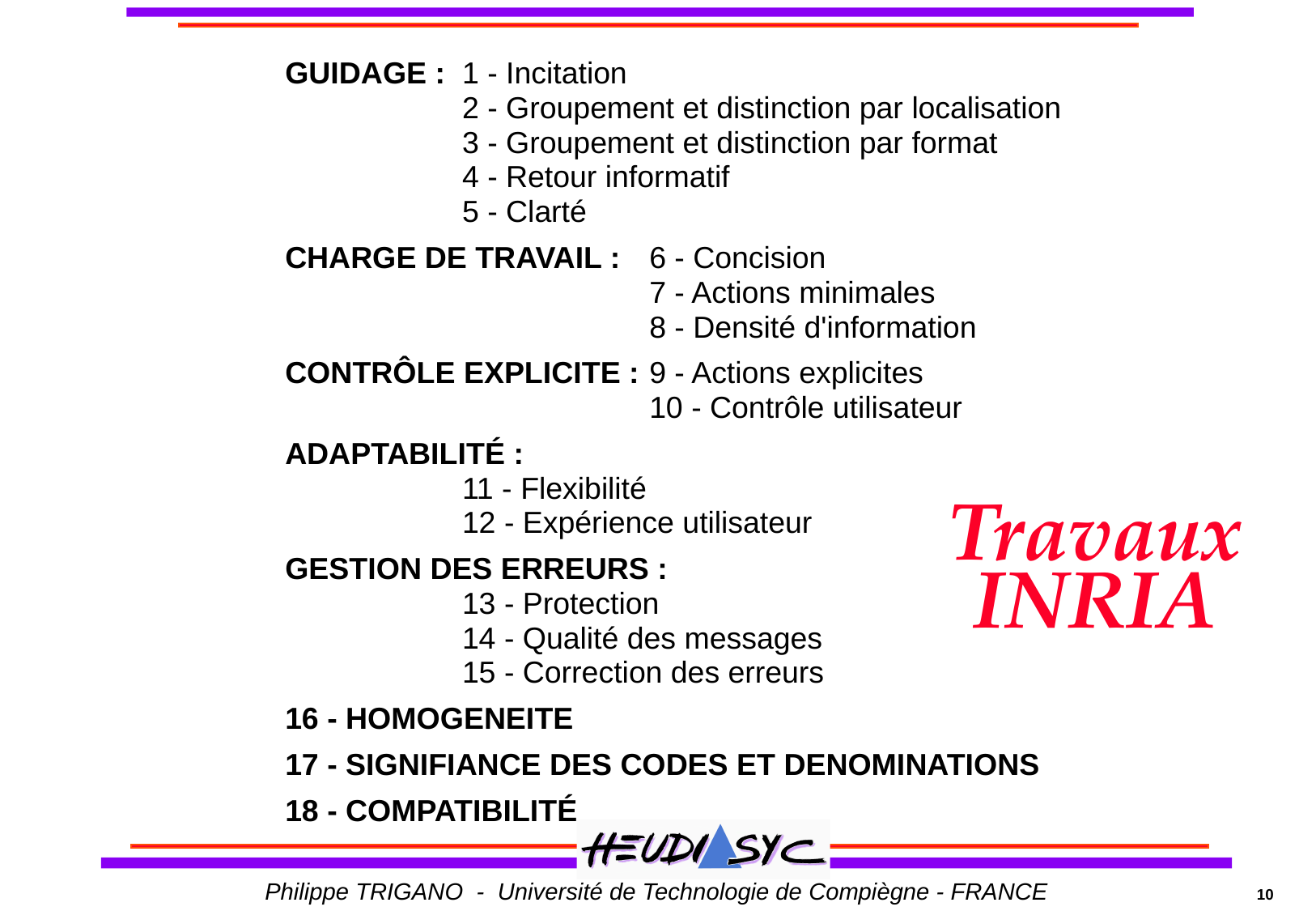

GUIDAGE : 	1 - Incitation
	2 - Groupement et distinction par localisation
	3 - Groupement et distinction par format
	4 - Retour informatif
	5 - Clarté

CHARGE DE TRAVAIL :	6 - Concision
			7 - Actions minimales
			8 - Densité d'information

CONTRÔLE EXPLICITE :	9 - Actions explicites
			10 - Contrôle utilisateur

ADAPTABILITÉ :
	11 - Flexibilité
	12 - Expérience utilisateur

GESTION DES ERREURS :
	13 - Protection
	14 - Qualité des messages
	15 - Correction des erreurs

16 - HOMOGENEITE

17 - SIGNIFIANCE DES CODES ET DENOMINATIONS

18 - COMPATIBILITÉ
# Travaux INRIA